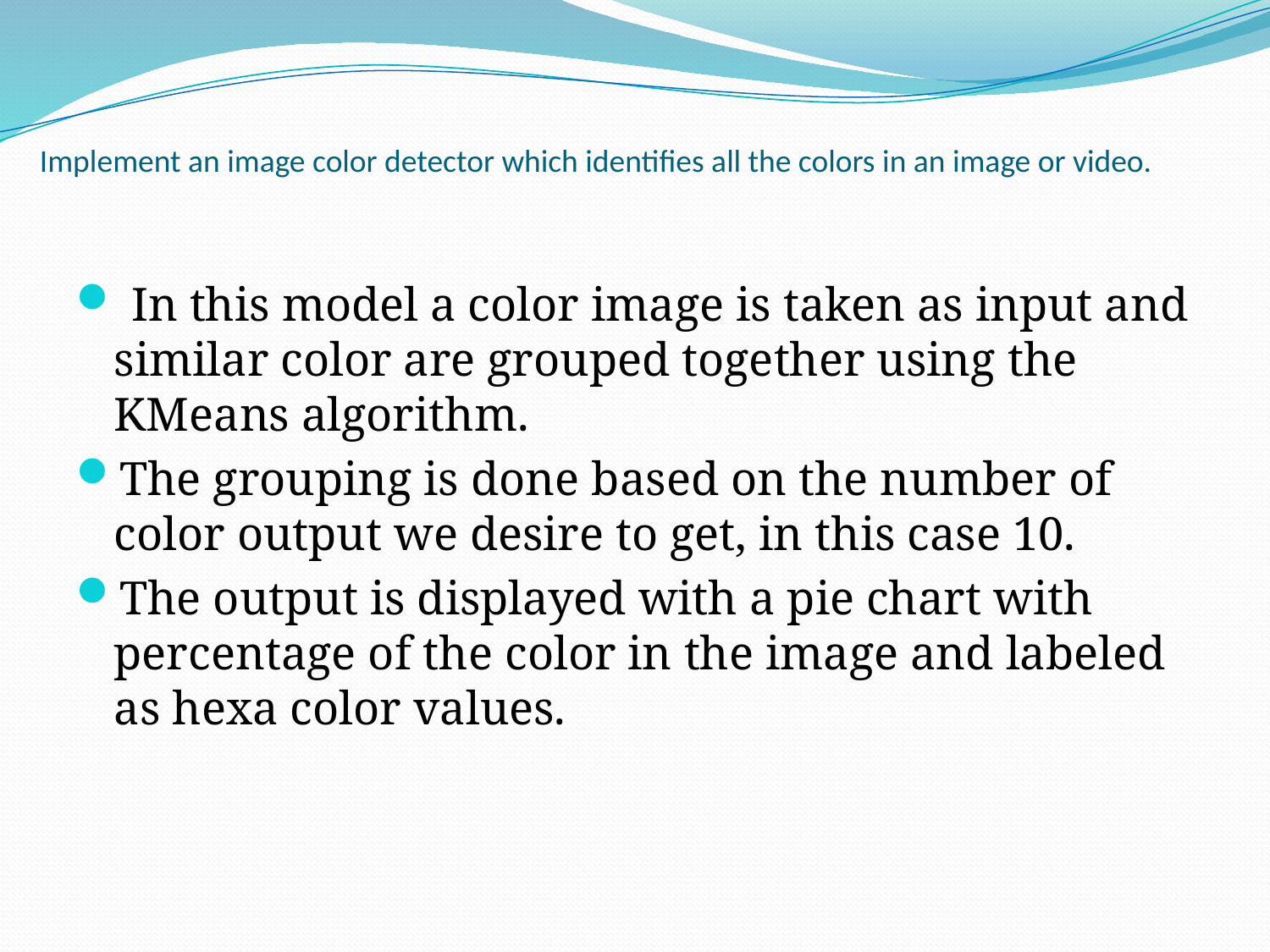

# Implement an image color detector which identifies all the colors in an image or video.
 In this model a color image is taken as input and similar color are grouped together using the KMeans algorithm.
The grouping is done based on the number of color output we desire to get, in this case 10.
The output is displayed with a pie chart with percentage of the color in the image and labeled as hexa color values.